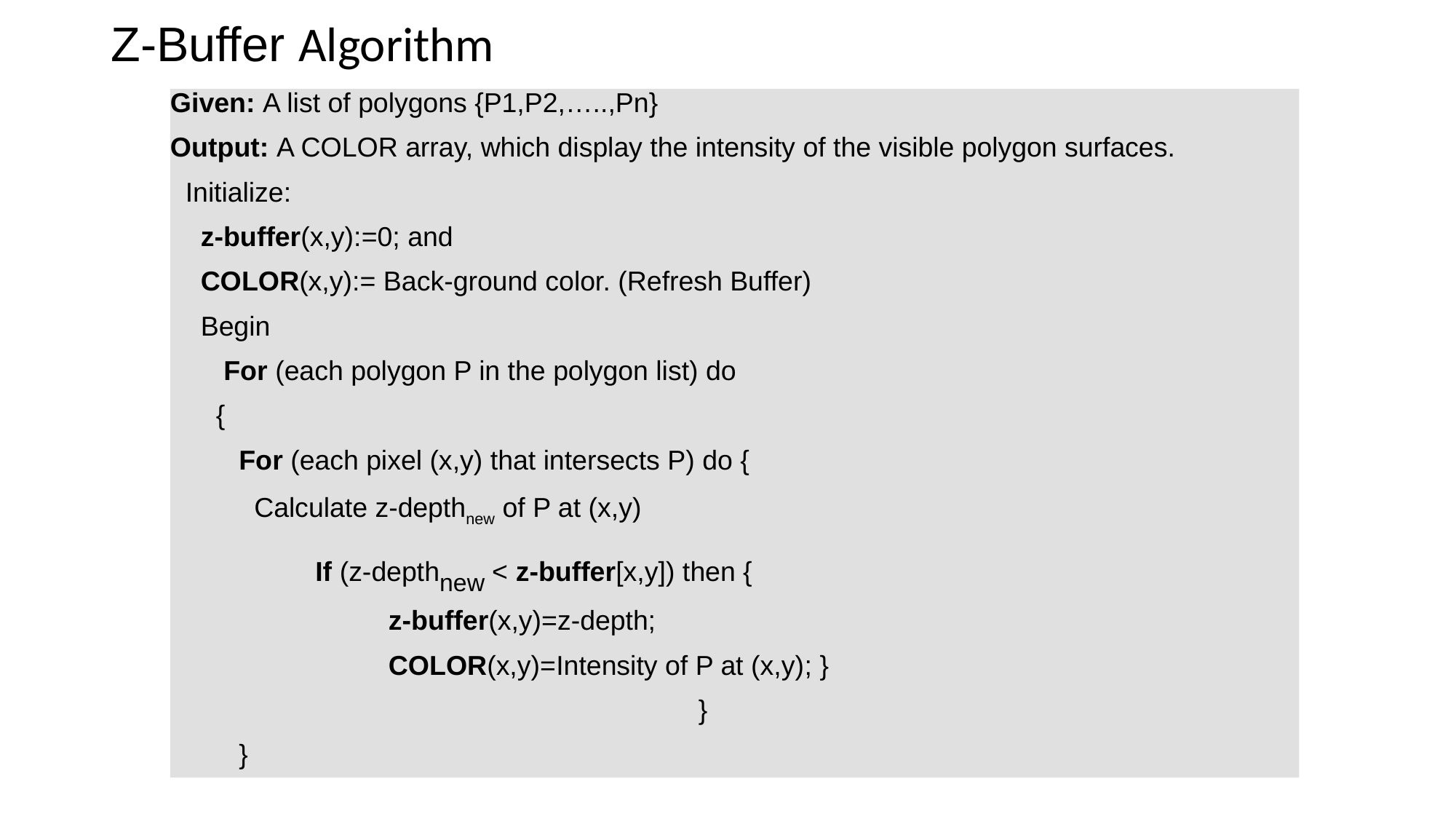

# Z-Buffer Algorithm
Given: A list of polygons {P1,P2,…..,Pn}
Output: A COLOR array, which display the intensity of the visible polygon surfaces.
  Initialize:
    z-buffer(x,y):=0; and
    COLOR(x,y):= Back-ground color. (Refresh Buffer)
    Begin
       For (each polygon P in the polygon list) do
      {
         For (each pixel (x,y) that intersects P) do {
           Calculate z-depthnew of P at (x,y)
                   If (z-depthnew < z-buffer[x,y]) then {
		z-buffer(x,y)=z-depth;
		COLOR(x,y)=Intensity of P at (x,y); }
				            }
         }